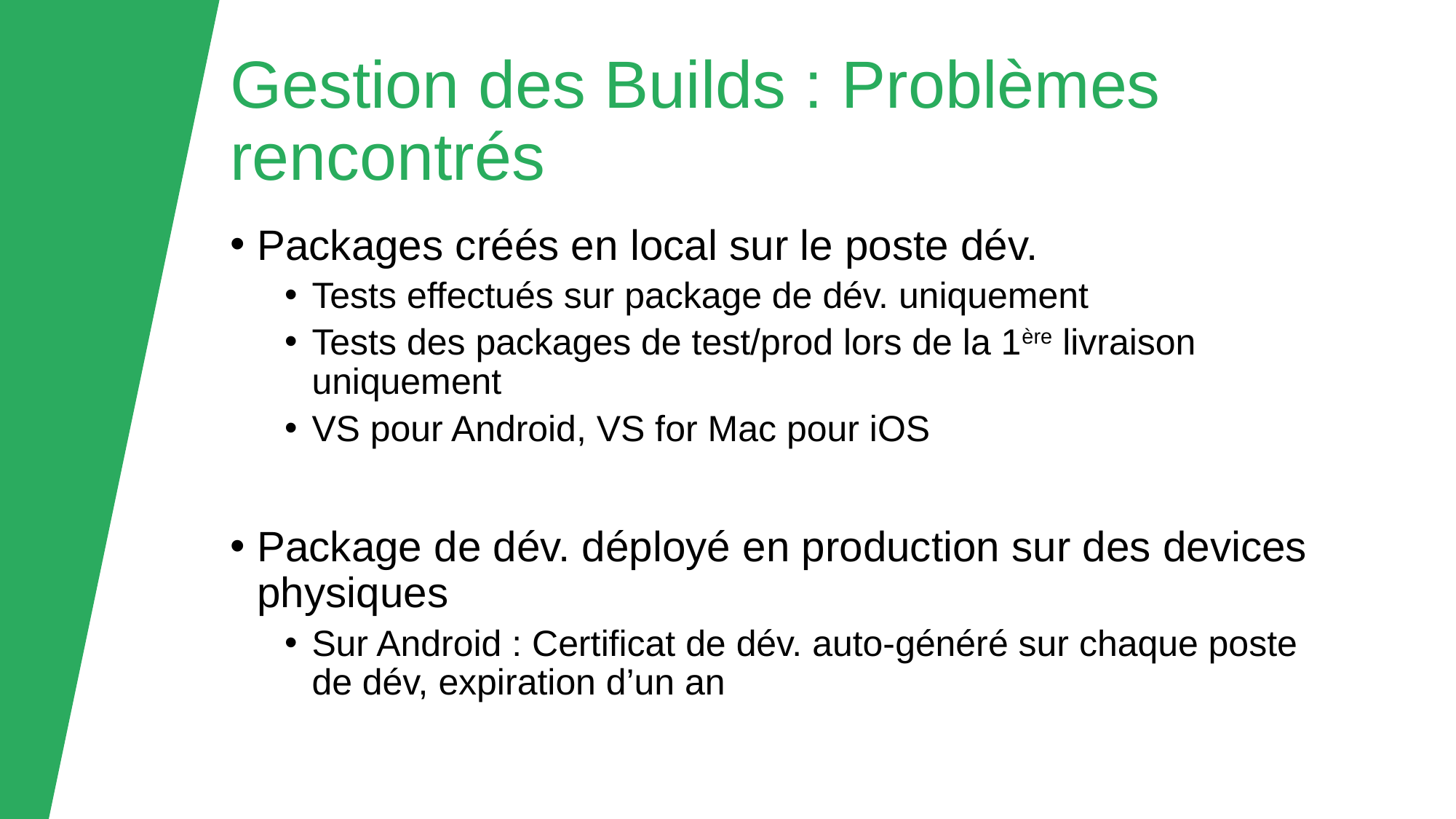

# Gestion des Builds : Problèmes rencontrés
Packages créés en local sur le poste dév.
Tests effectués sur package de dév. uniquement
Tests des packages de test/prod lors de la 1ère livraison uniquement
VS pour Android, VS for Mac pour iOS

Package de dév. déployé en production sur des devices physiques
Sur Android : Certificat de dév. auto-généré sur chaque poste de dév, expiration d’un an